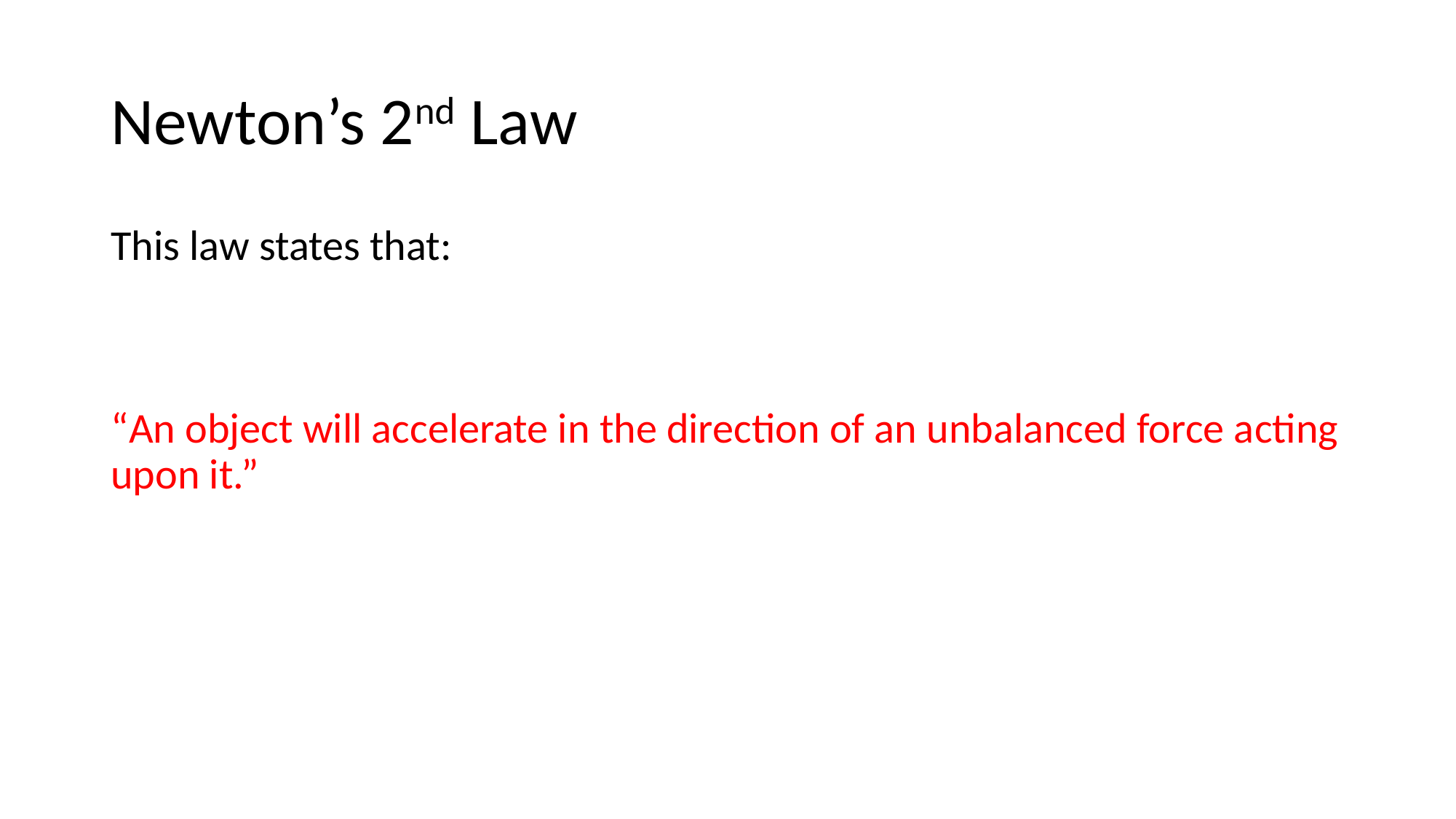

# Newton’s 2nd Law
This law states that:

“An object will accelerate in the direction of an unbalanced force acting upon it.”